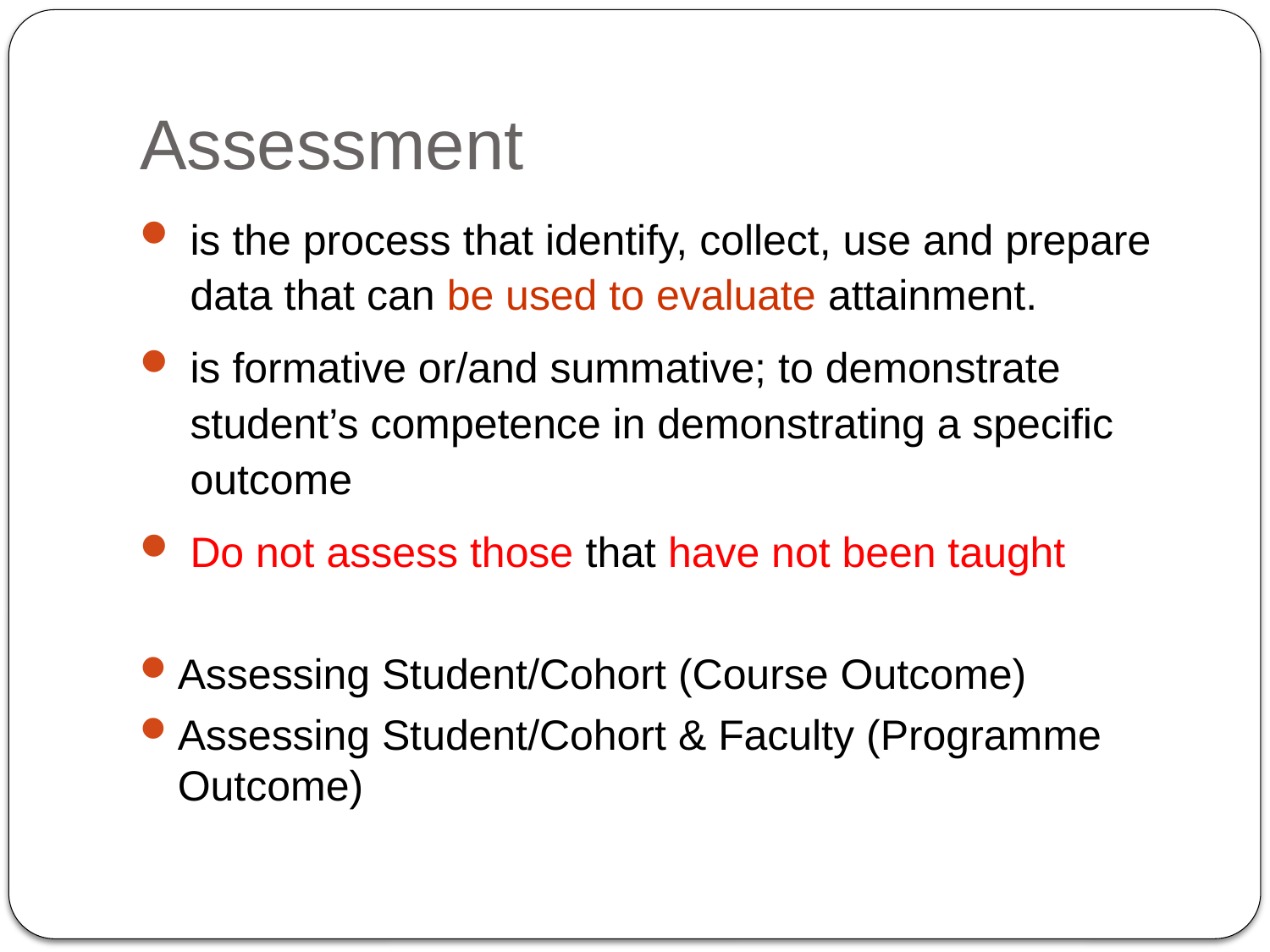

# Assessment

is the process that identify, collect, use and prepare data that can be used to evaluate attainment.
is formative or/and summative; to demonstrate student’s competence in demonstrating a specific outcome
Do not assess those that have not been taught

Assessing Student/Cohort (Course Outcome)
Assessing Student/Cohort & Faculty (Programme Outcome)